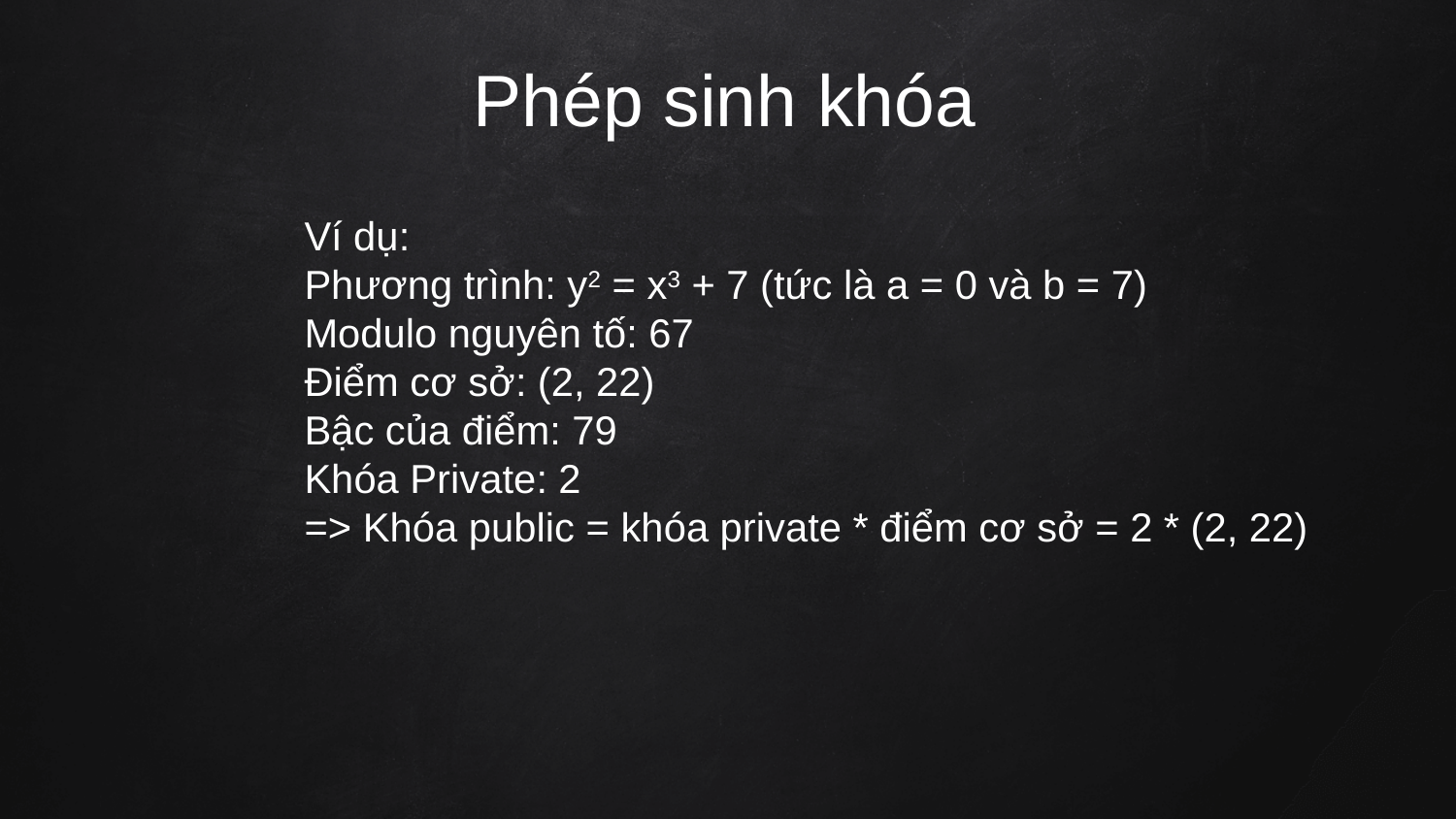

Phép sinh khóa
Ví dụ:
Phương trình: y2 = x3 + 7 (tức là a = 0 và b = 7)
Modulo nguyên tố: 67
Điểm cơ sở: (2, 22)
Bậc của điểm: 79
Khóa Private: 2
=> Khóa public = khóa private * điểm cơ sở = 2 * (2, 22)